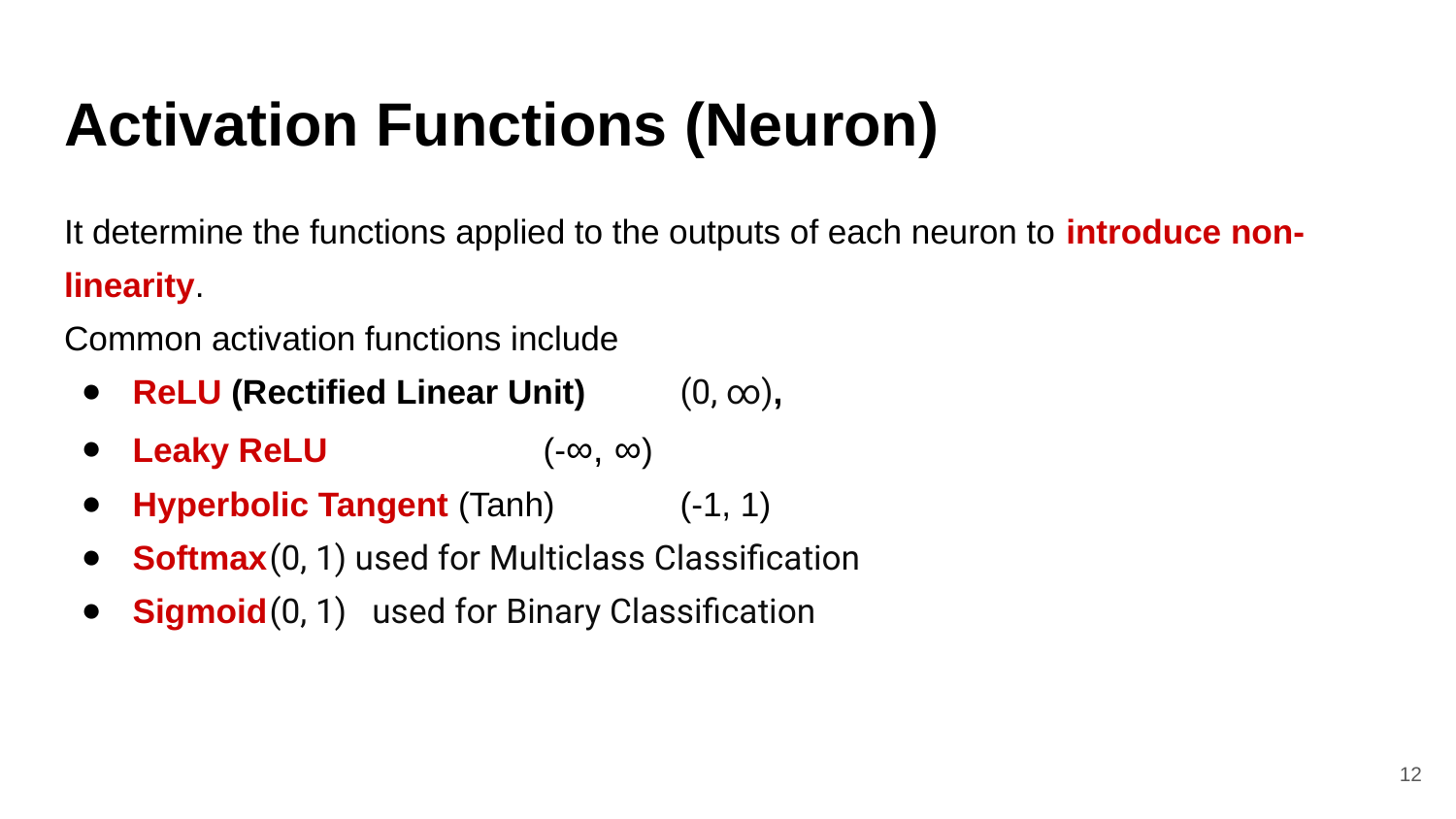

# Activation Functions (Neuron)
It determine the functions applied to the outputs of each neuron to introduce non-linearity.
Common activation functions include
ReLU (Rectified Linear Unit)	(0, ∞),
Leaky ReLU					(-∞, ∞)
Hyperbolic Tangent (Tanh)	(-1, 1)
Softmax						(0, 1) used for Multiclass Classification
Sigmoid						(0, 1)   used for Binary Classification
12